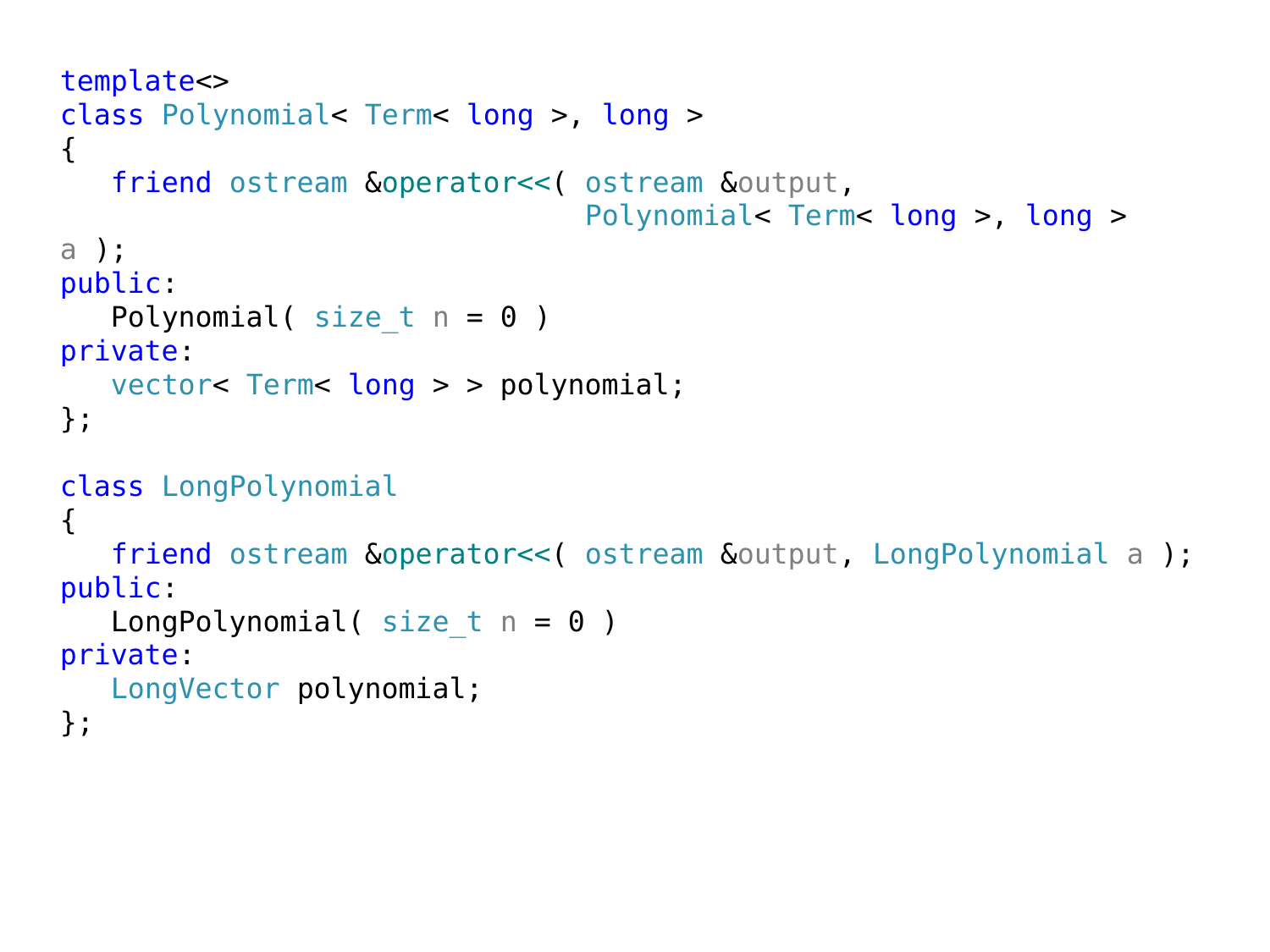

template<>
class Polynomial< Term< long >, long >
{
   friend ostream &operator<<( ostream &output,
                               Polynomial< Term< long >, long > a );
public:
   Polynomial( size_t n = 0 )
private:
   vector< Term< long > > polynomial;
};

class LongPolynomial
{
   friend ostream &operator<<( ostream &output, LongPolynomial a );
public:
   LongPolynomial( size_t n = 0 )
private:
   LongVector polynomial;
};